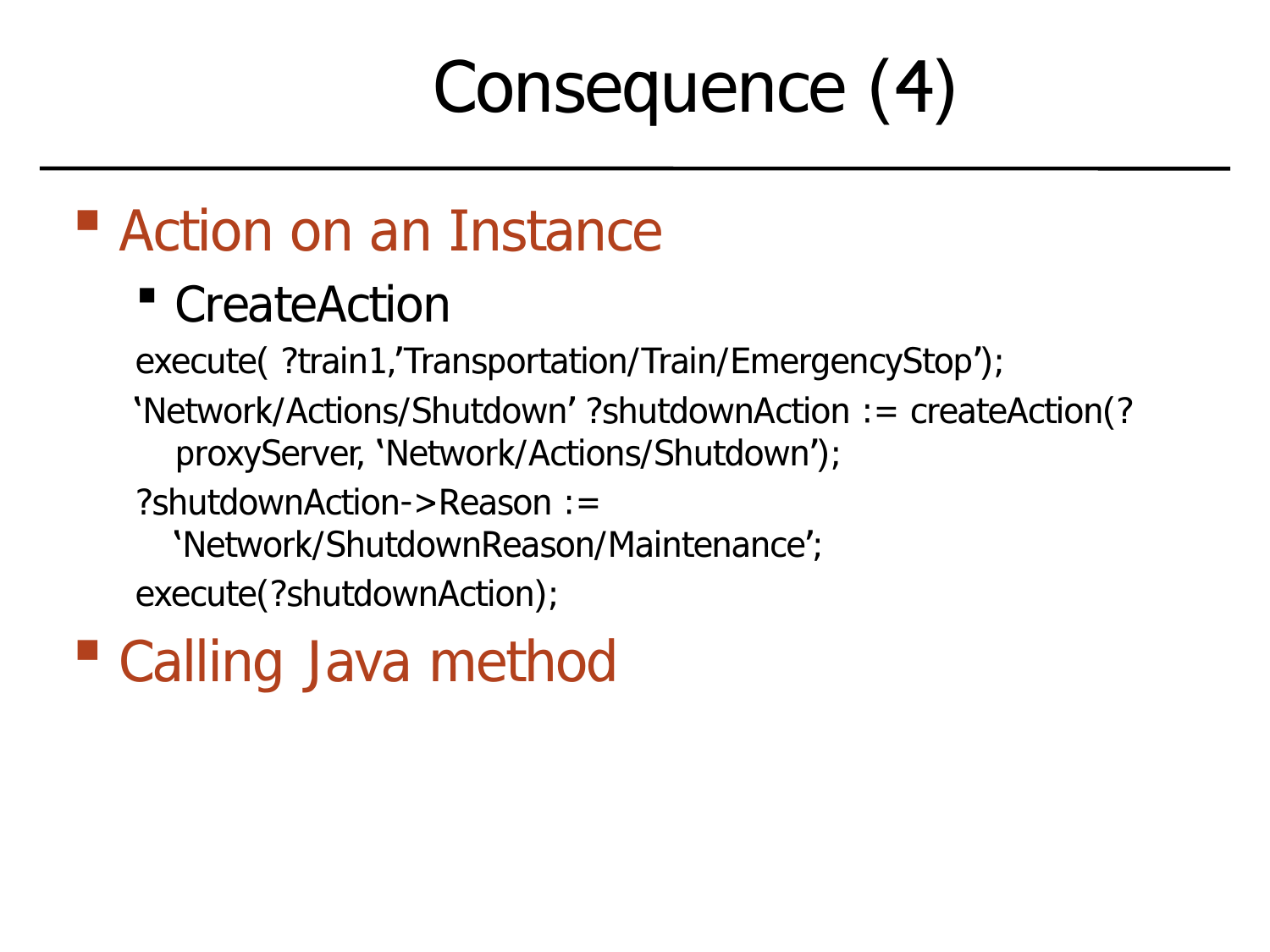

# Consequence (4)
Action on an Instance
CreateAction
execute( ?train1,’Transportation/Train/EmergencyStop’);
‘Network/Actions/Shutdown’ ?shutdownAction := createAction(?proxyServer, ‘Network/Actions/Shutdown’);
?shutdownAction->Reason := ‘Network/ShutdownReason/Maintenance’;
execute(?shutdownAction);
Calling Java method